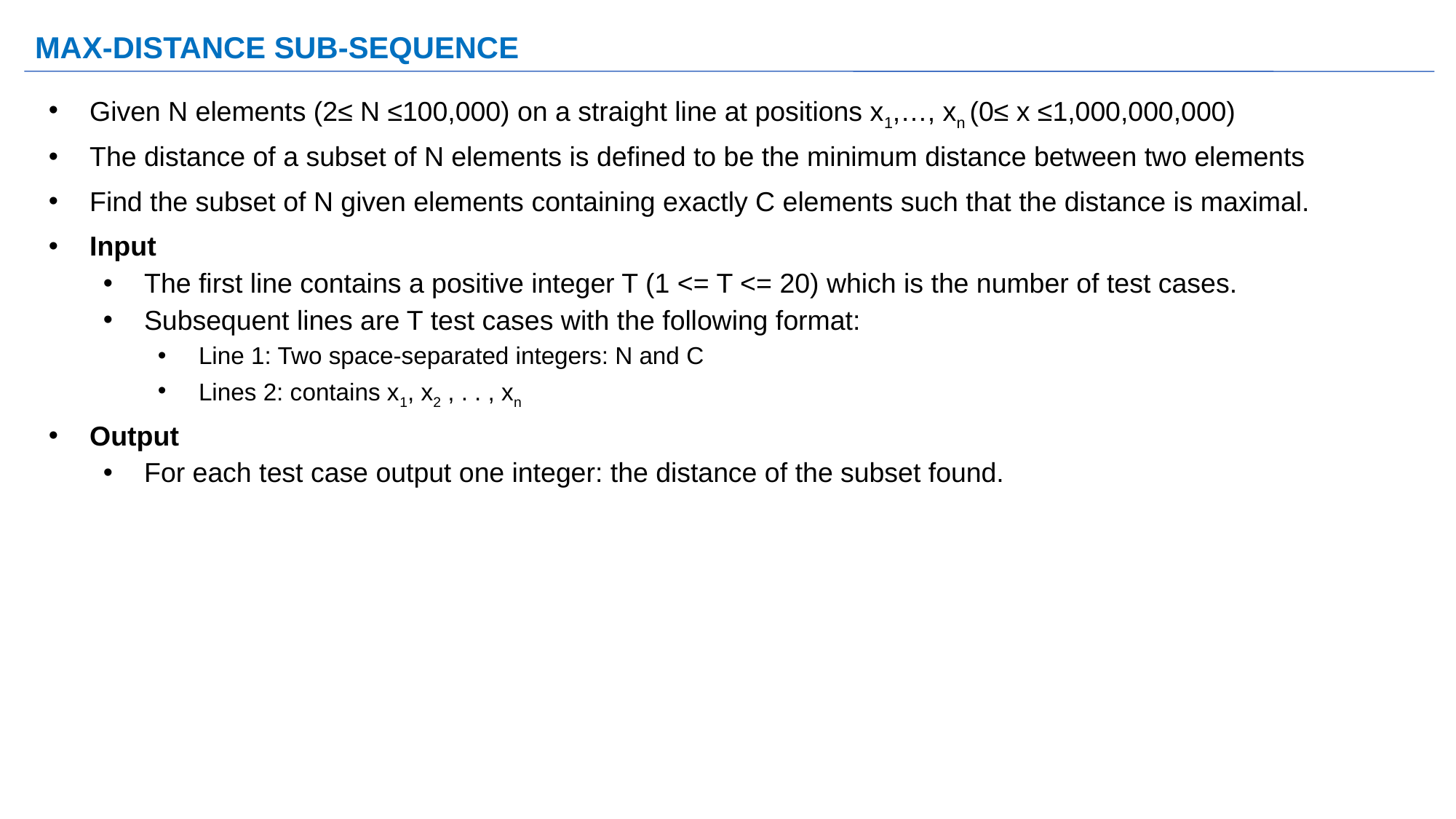

# MAX-DISTANCE SUB-SEQUENCE

Given N elements (2≤ N ≤100,000) on a straight line at positions x1,…, xn (0≤ x ≤1,000,000,000)
The distance of a subset of N elements is defined to be the minimum distance between two elements
Find the subset of N given elements containing exactly C elements such that the distance is maximal.
Input
The first line contains a positive integer T (1 <= T <= 20) which is the number of test cases.
Subsequent lines are T test cases with the following format:
Line 1: Two space-separated integers: N and C
Lines 2: contains x1, x2 , . . , xn
Output
For each test case output one integer: the distance of the subset found.